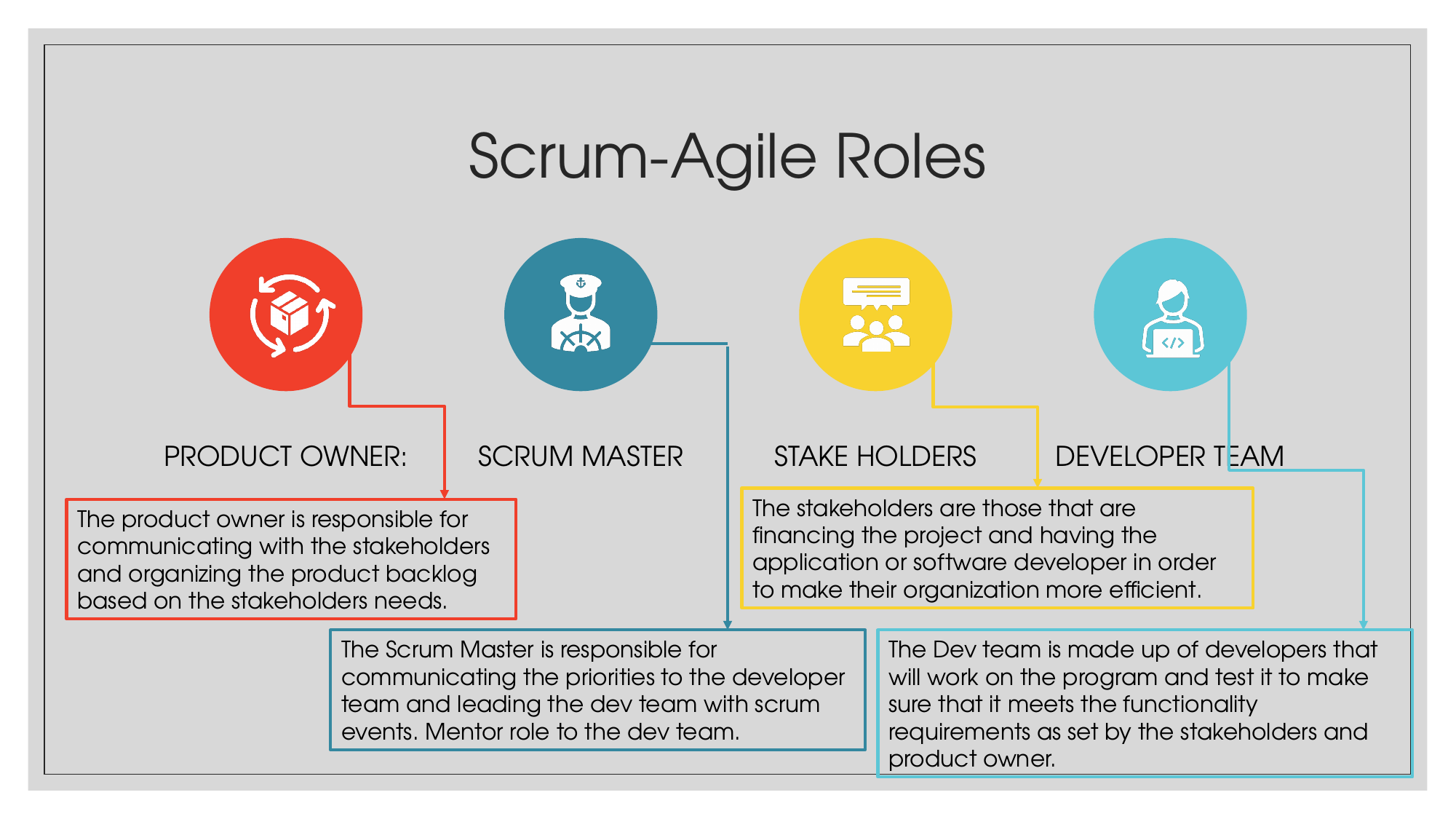

# Scrum-Agile Roles
Product Owner:

Scrum Master
Stake holders
Developer Team
The stakeholders are those that are financing the project and having the application or software developer in order to make their organization more efficient.
The product owner is responsible for
communicating with the stakeholders
and organizing the product backlog
based on the stakeholders needs.
The Dev team is made up of developers that will work on the program and test it to make sure that it meets the functionality requirements as set by the stakeholders and product owner.
The Scrum Master is responsible for communicating the priorities to the developer team and leading the dev team with scrum events. Mentor role to the dev team.